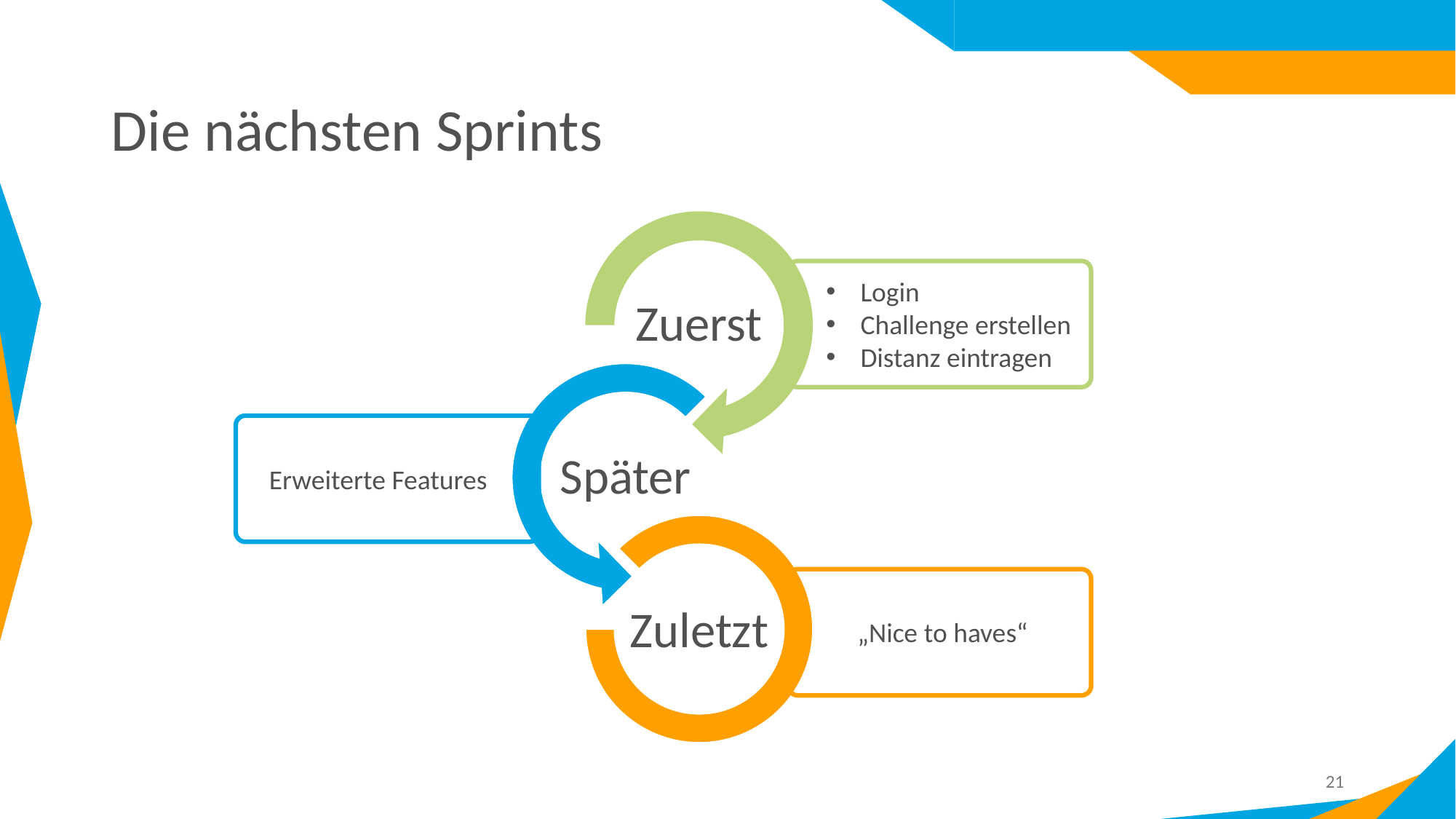

# Die nächsten Sprints

Login
Challenge erstellen
Distanz eintragen
Zuerst

Später
Erweiterte Features

Zuletzt
„Nice to haves“
21